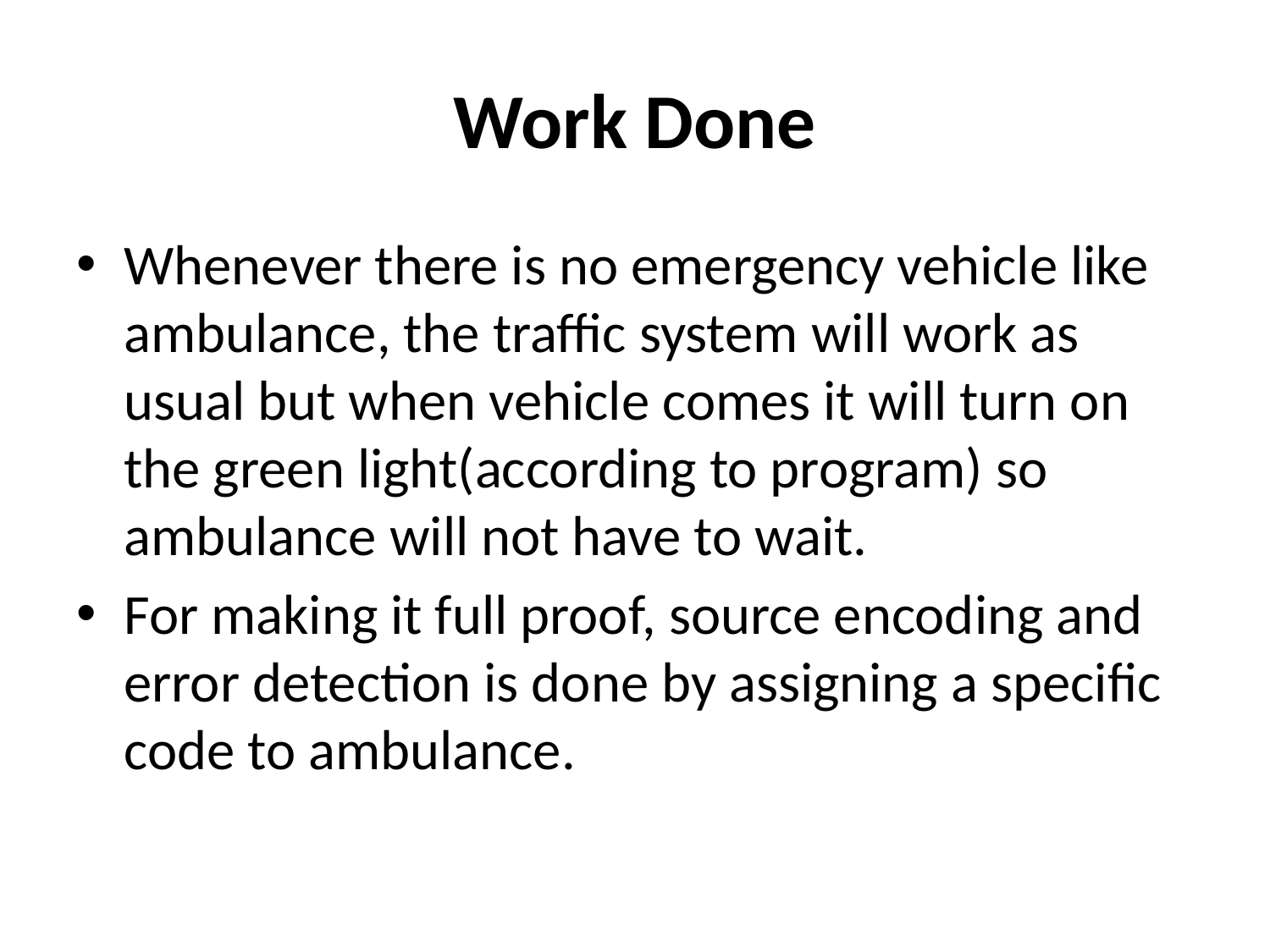

# Work Done
Whenever there is no emergency vehicle like ambulance, the traffic system will work as usual but when vehicle comes it will turn on the green light(according to program) so ambulance will not have to wait.
For making it full proof, source encoding and error detection is done by assigning a specific code to ambulance.